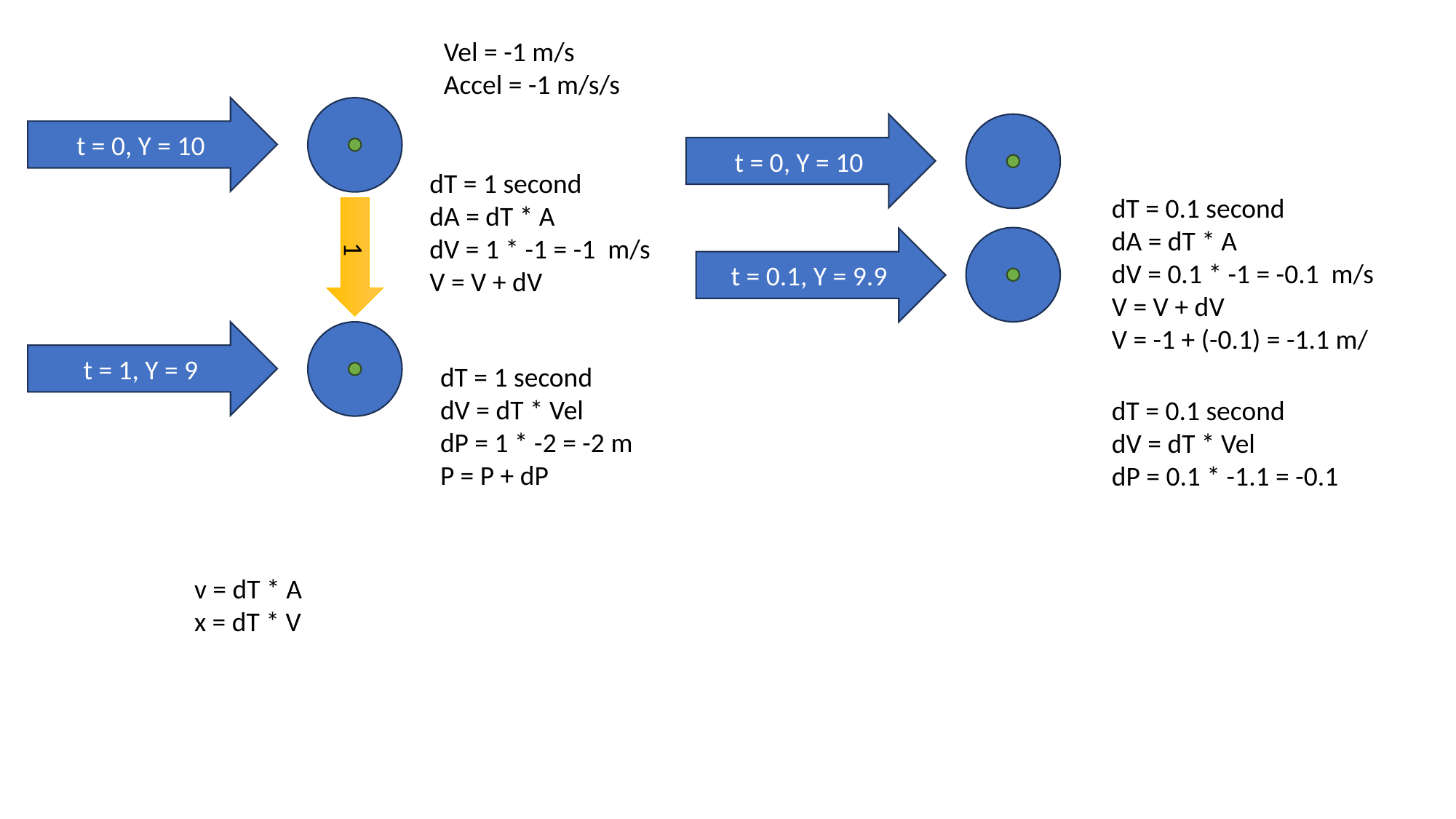

Vel = -1 m/s
Accel = -1 m/s/s
t = 0, Y = 10

t = 0, Y = 10

dT = 1 second
dA = dT * A
dV = 1 * -1 = -1  m/s
V = V + dV
dT = 0.1 second
dA = dT * A
dV = 0.1 * -1 = -0.1  m/s
V = V + dV
V = -1 + (-0.1) = -1.1 m/

t = 0.1, Y = 9.9
1
t = 1, Y = 9

dT = 1 second
dV = dT * Vel
dP = 1 * -2 = -2 m
P = P + dP
dT = 0.1 second
dV = dT * Vel
dP = 0.1 * -1.1 = -0.1
 v = dT * A
 x = dT * V